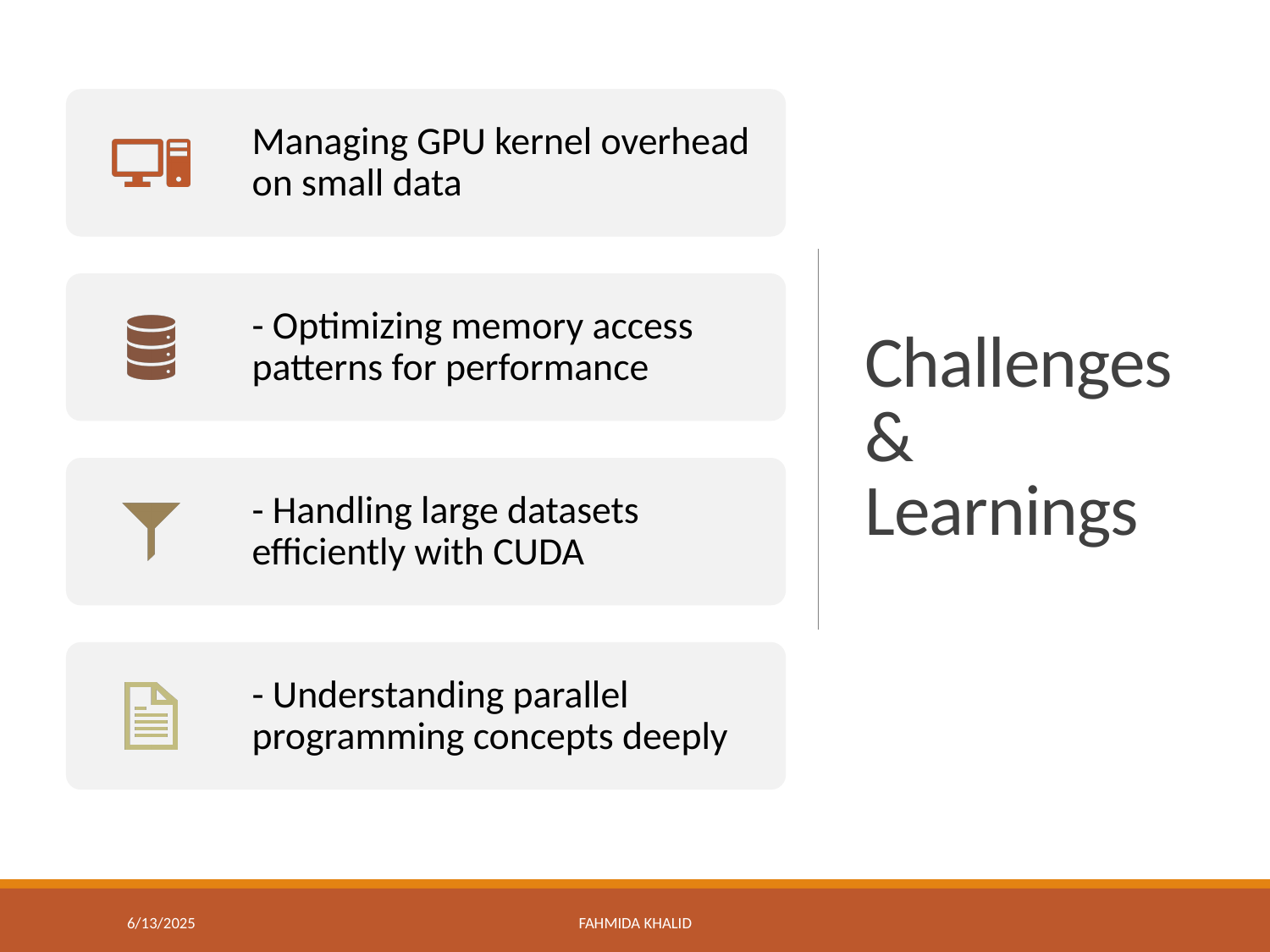

# Challenges & Learnings
Managing GPU kernel overhead on small data
- Optimizing memory access patterns for performance
- Handling large datasets efficiently with CUDA
- Understanding parallel programming concepts deeply

6/13/2025
Fahmida Khalid